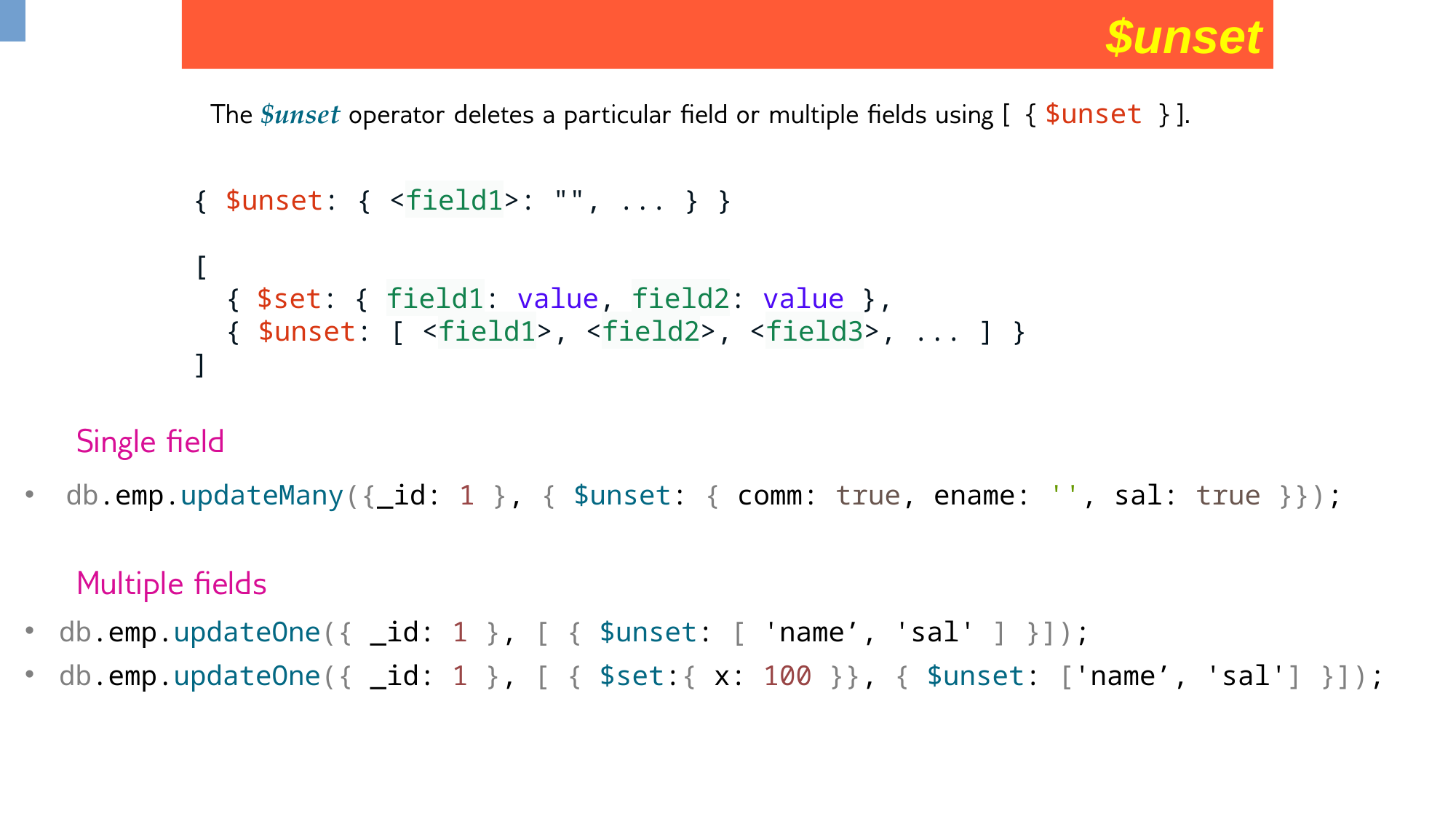

$unset
The $unset operator deletes a particular field or multiple fields using [  { $unset } ].
{ $unset: { <field1>: "", ... } }

[
  { $set: { field1: value, field2: value },
  { $unset: [ <field1>, <field2>, <field3>, ... ] }
]
Single field
db.emp.updateMany({_id: 1 }, { $unset: { comm: true, ename: '', sal: true }});
Multiple fields
db.emp.updateOne({ _id: 1 }, [ { $unset: [ 'name’, 'sal' ] }]);

db.emp.updateOne({ _id: 1 }, [ { $set:{ x: 100 }}, { $unset: ['name’, 'sal'] }]);